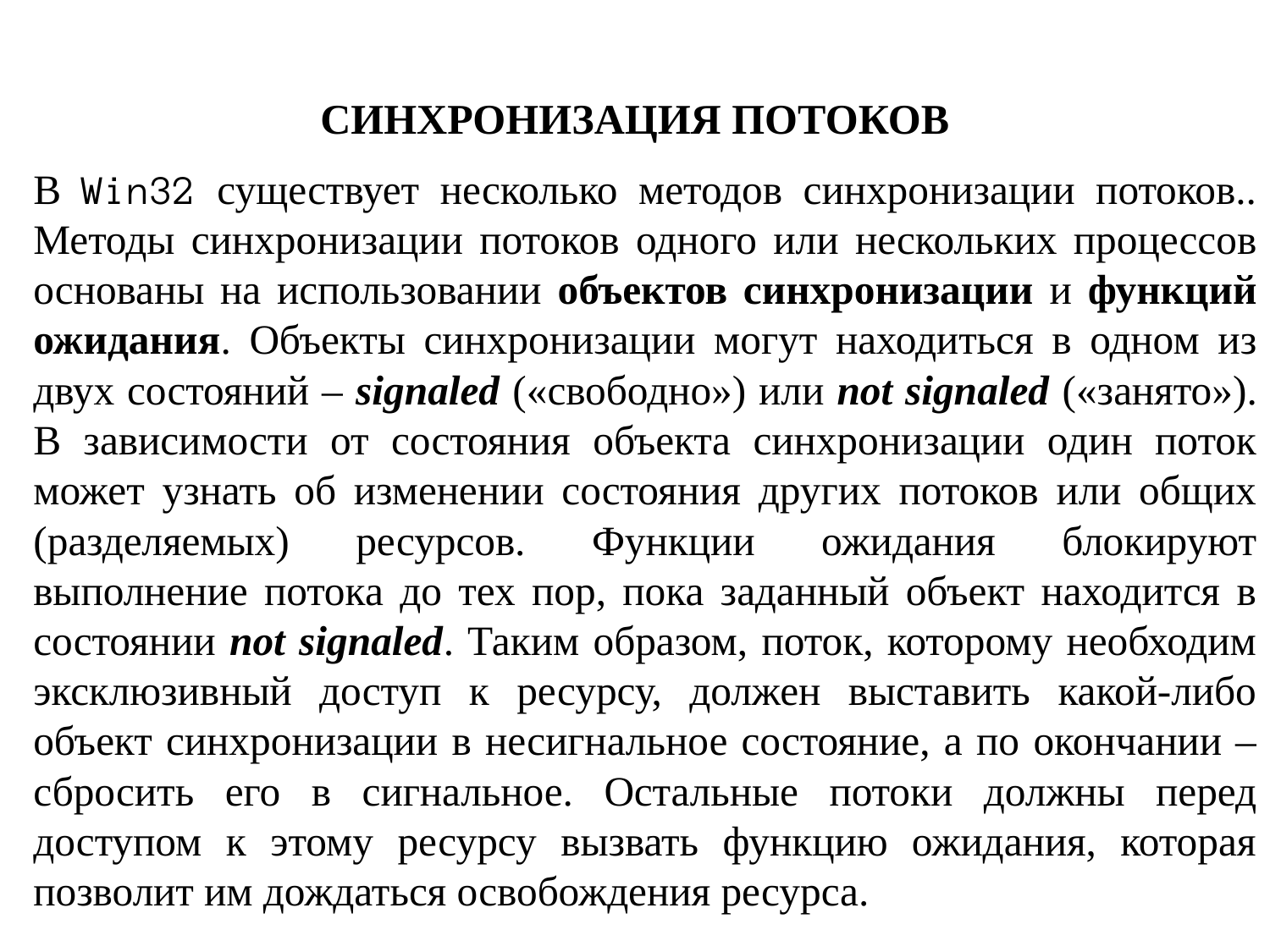

# Синхронизация потоков
В Win32 существует несколько методов синхронизации потоков.. Методы синхронизации потоков одного или нескольких процессов основаны на использовании объектов синхронизации и функций ожидания. Объекты синхронизации могут находиться в одном из двух состояний – signaled («свободно») или not signaled («занято»). В зависимости от состояния объекта синхронизации один поток может узнать об изменении состояния других потоков или общих (разделяемых) ресурсов. Функции ожидания блокируют выполнение потока до тех пор, пока заданный объект находится в состоянии not signaled. Таким образом, поток, которому необходим эксклюзивный доступ к ресурсу, должен выставить какой-либо объект синхронизации в несигнальное состояние, а по окончании – сбросить его в сигнальное. Остальные потоки должны перед доступом к этому ресурсу вызвать функцию ожидания, которая позволит им дождаться освобождения ресурса.